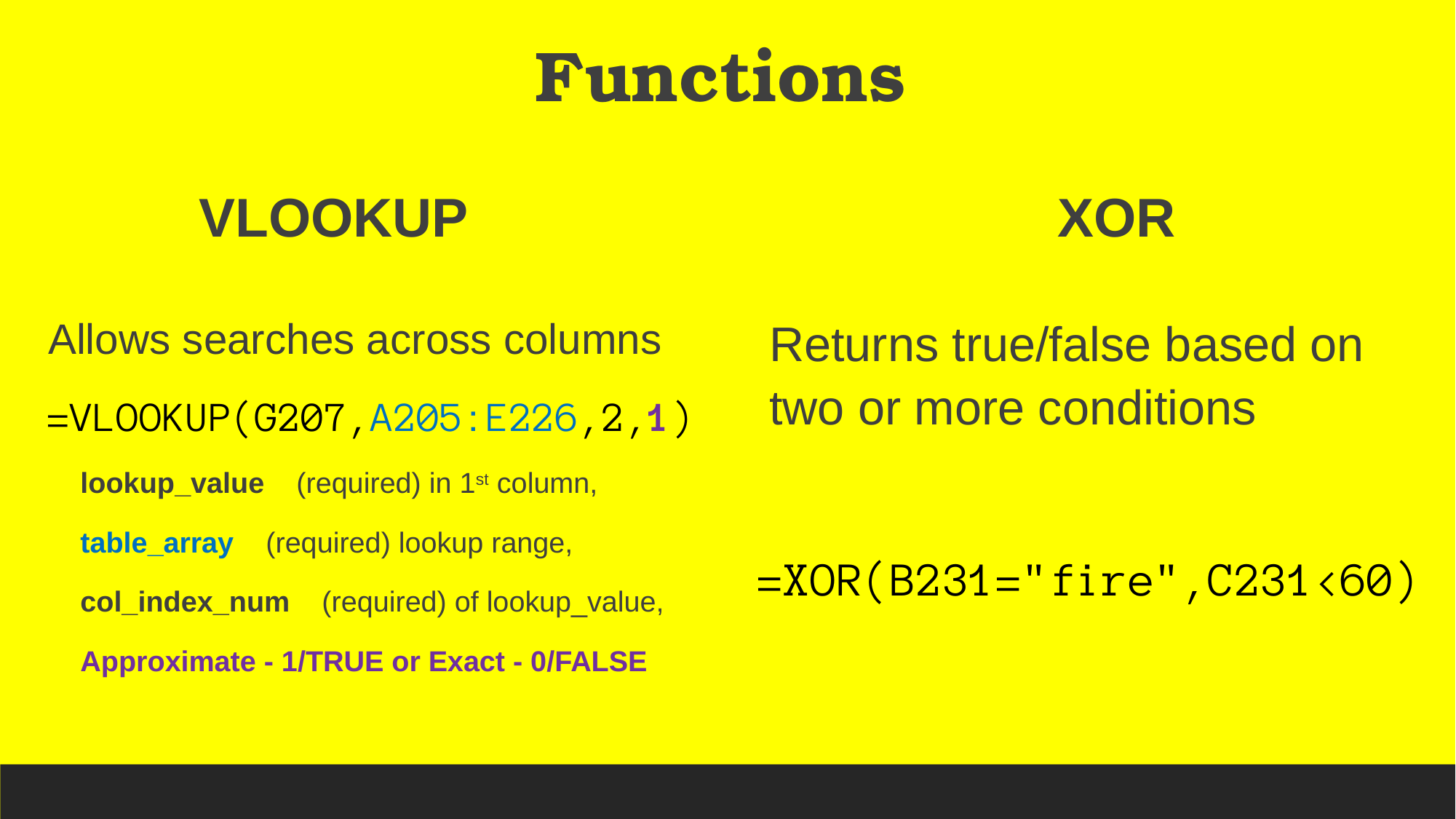

Functions
VLOOKUP
XOR
Allows searches across columns
=VLOOKUP(G207,A205:E226,2,1)
    lookup_value    (required) in 1st column,
    table_array    (required) lookup range,
    col_index_num    (required) of lookup_value,
    Approximate - 1/TRUE or Exact - 0/FALSE
Returns true/false based on two or more conditions

=XOR(B231="fire",C231<60)